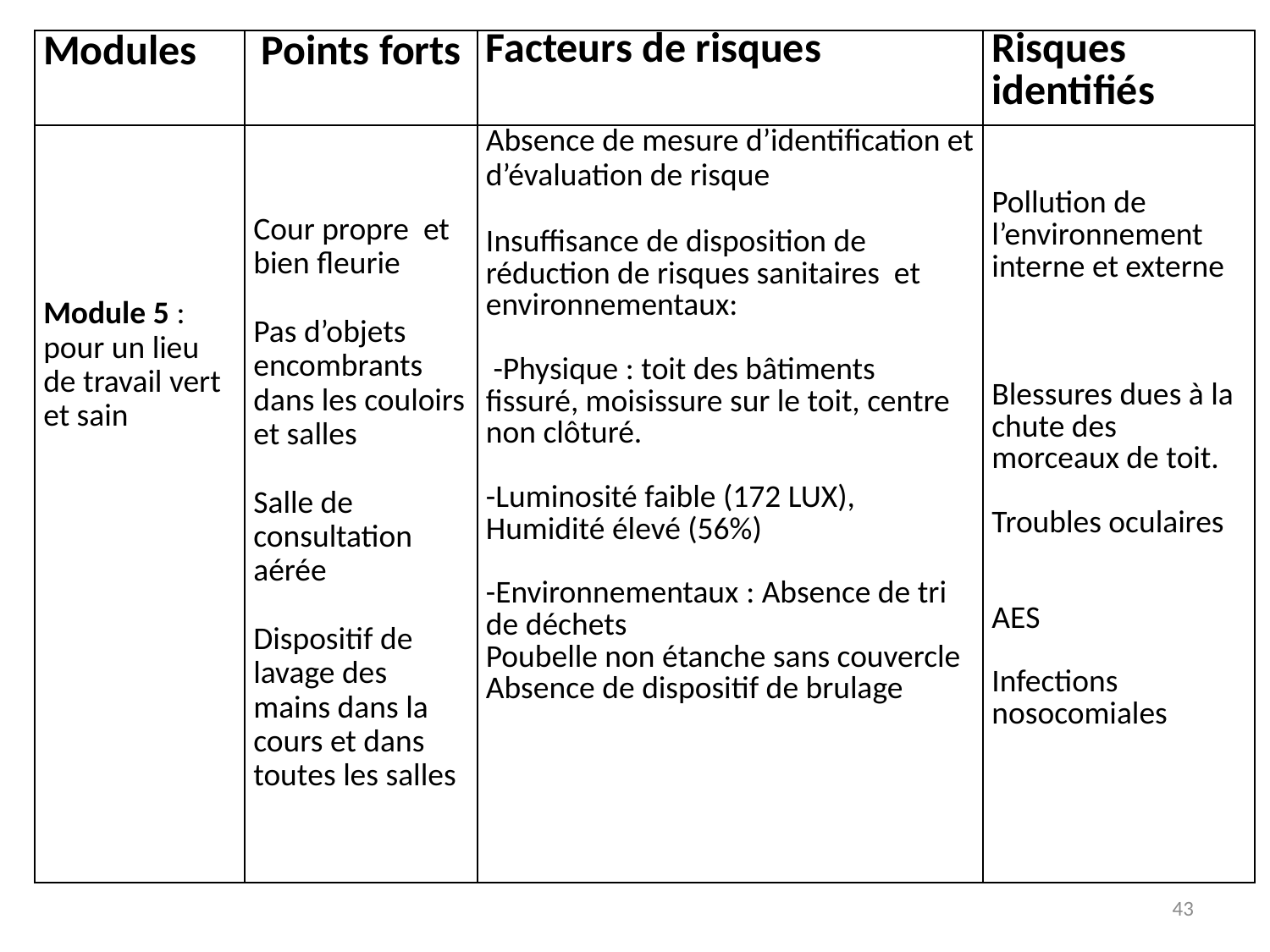

| Modules | Points forts | Facteurs de risques | Risques identifiés |
| --- | --- | --- | --- |
| Module 5 : pour un lieu de travail vert et sain | Cour propre et bien fleurie   Pas d’objets encombrants dans les couloirs et salles   Salle de consultation aérée   Dispositif de lavage des mains dans la cours et dans toutes les salles | Absence de mesure d’identification et d’évaluation de risque   Insuffisance de disposition de réduction de risques sanitaires et environnementaux:   -Physique : toit des bâtiments fissuré, moisissure sur le toit, centre non clôturé.   -Luminosité faible (172 LUX), Humidité élevé (56%)   -Environnementaux : Absence de tri de déchets Poubelle non étanche sans couvercle Absence de dispositif de brulage | Pollution de l’environnement interne et externe       Blessures dues à la chute des morceaux de toit.   Troubles oculaires     AES   Infections nosocomiales |
43